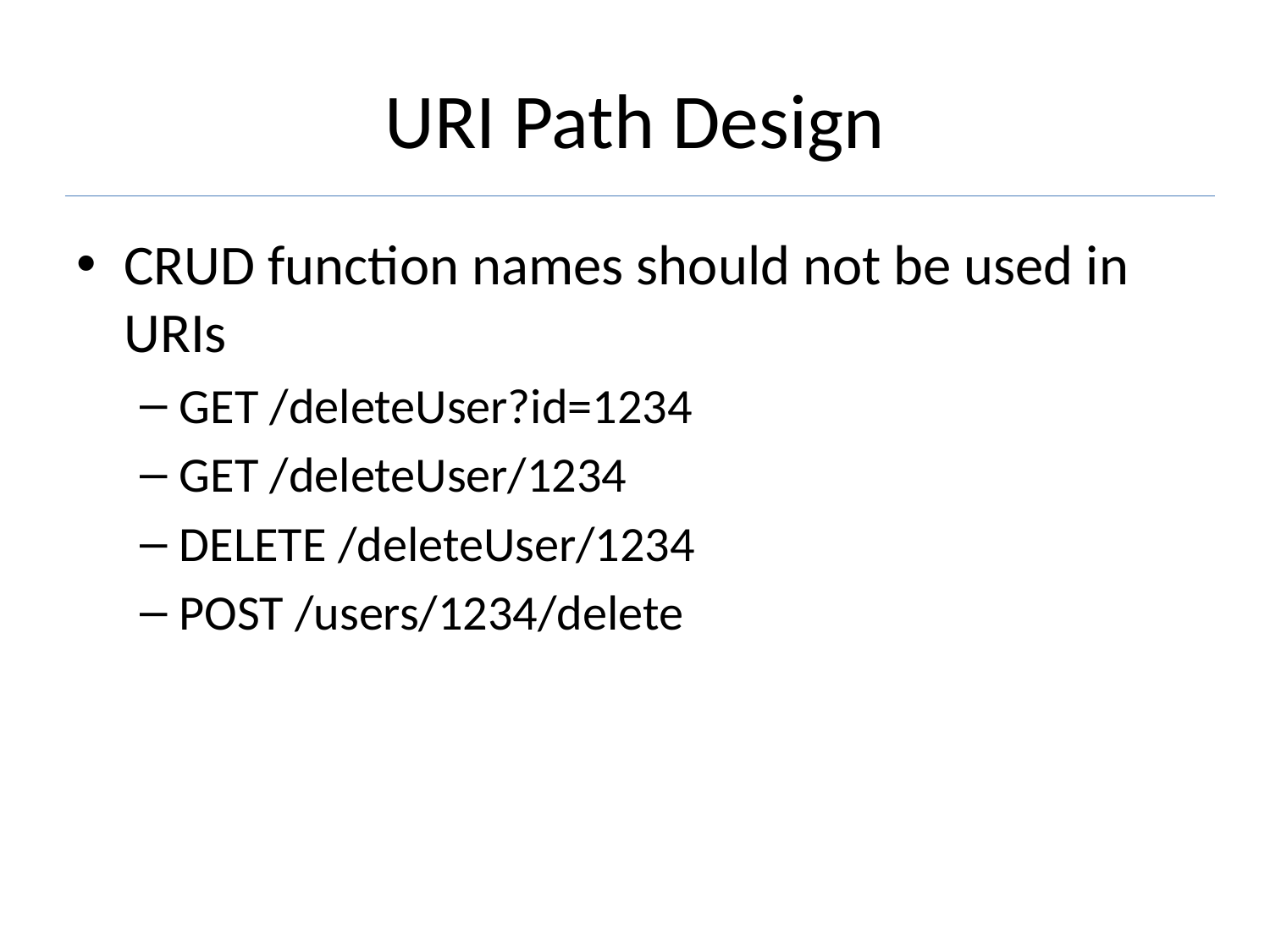

# URI Path Design
CRUD function names should not be used in URIs
GET /deleteUser?id=1234
GET /deleteUser/1234
DELETE /deleteUser/1234
POST /users/1234/delete